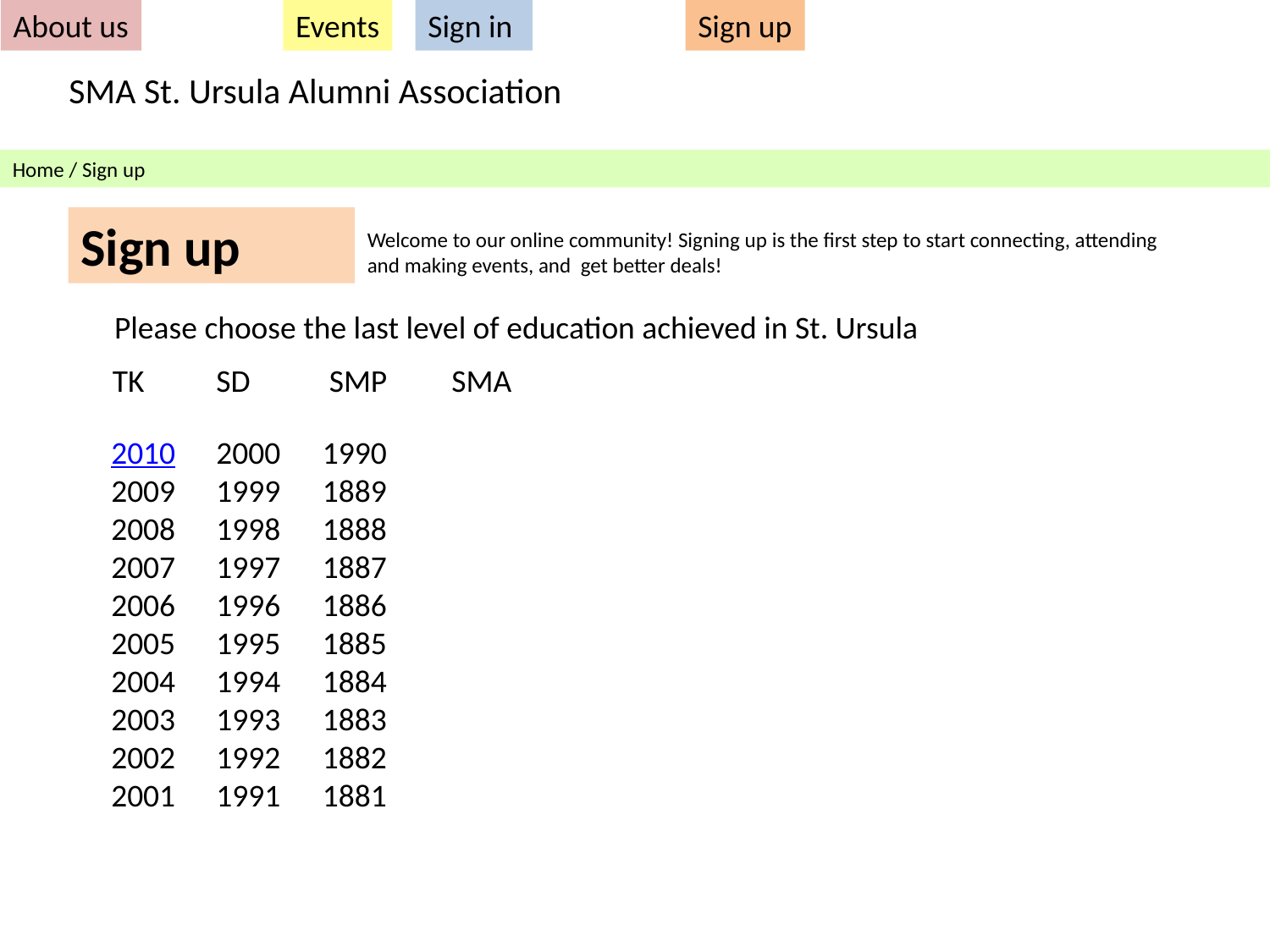

About us
Events
Sign in
Sign up
SMA St. Ursula Alumni Association
Home / Sign up
Sign up
Welcome to our online community! Signing up is the first step to start connecting, attending and making events, and  get better deals!
Please choose the last level of education achieved in St. Ursula
TK          SD           SMP         SMA
2010
2009
2008
2007
2006
2005
2004
2003
2002
2001
2000
1999
1998
1997
1996
1995
1994
1993
1992
1991

1990
1889
1888
1887
1886
1885
1884
1883
1882
1881